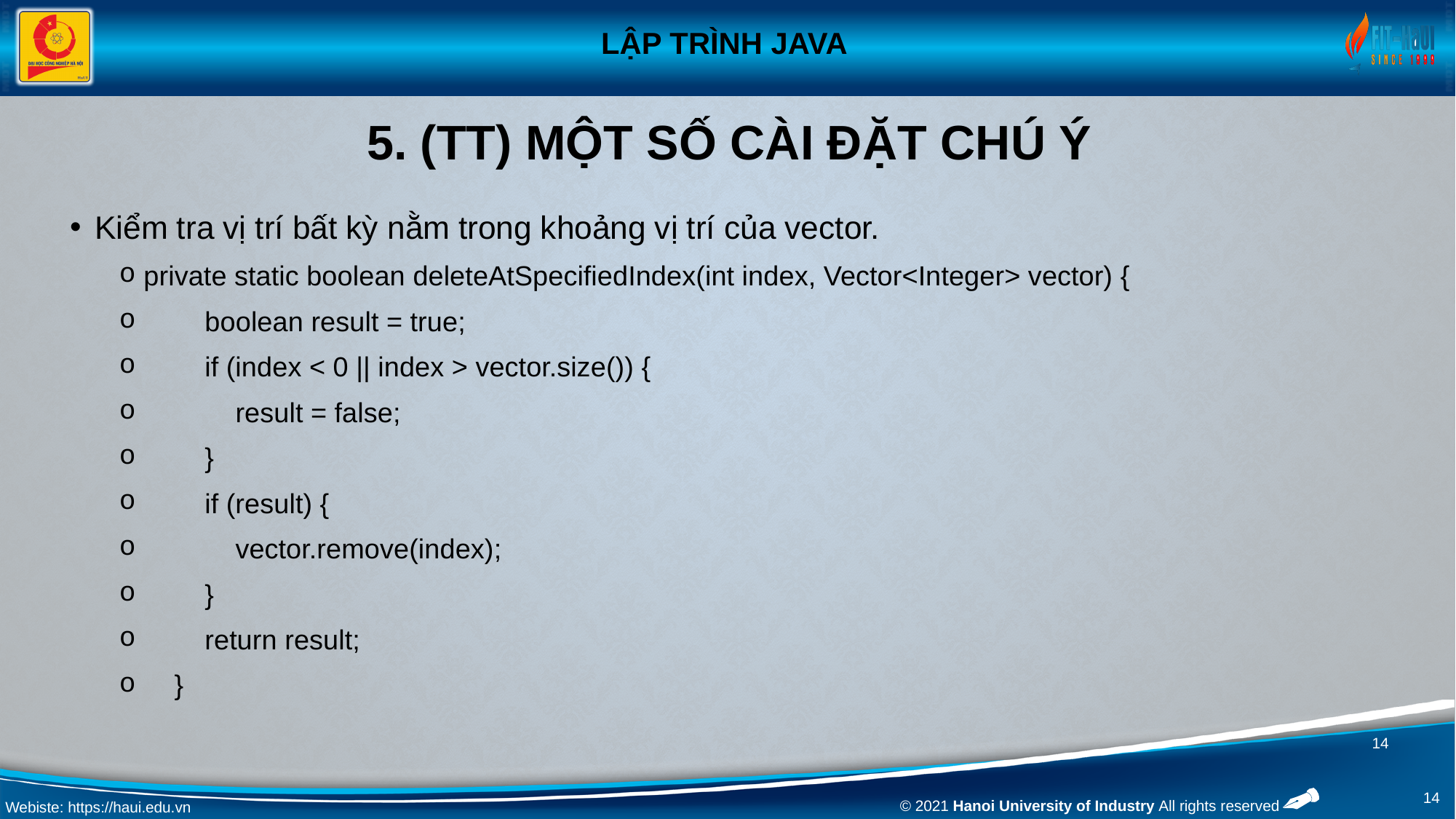

# 5. (tt) Một số cài đặt chú ý
Kiểm tra vị trí bất kỳ nằm trong khoảng vị trí của vector.
private static boolean deleteAtSpecifiedIndex(int index, Vector<Integer> vector) {
        boolean result = true;
        if (index < 0 || index > vector.size()) {
            result = false;
        }
        if (result) {
            vector.remove(index);
        }
        return result;
    }
14